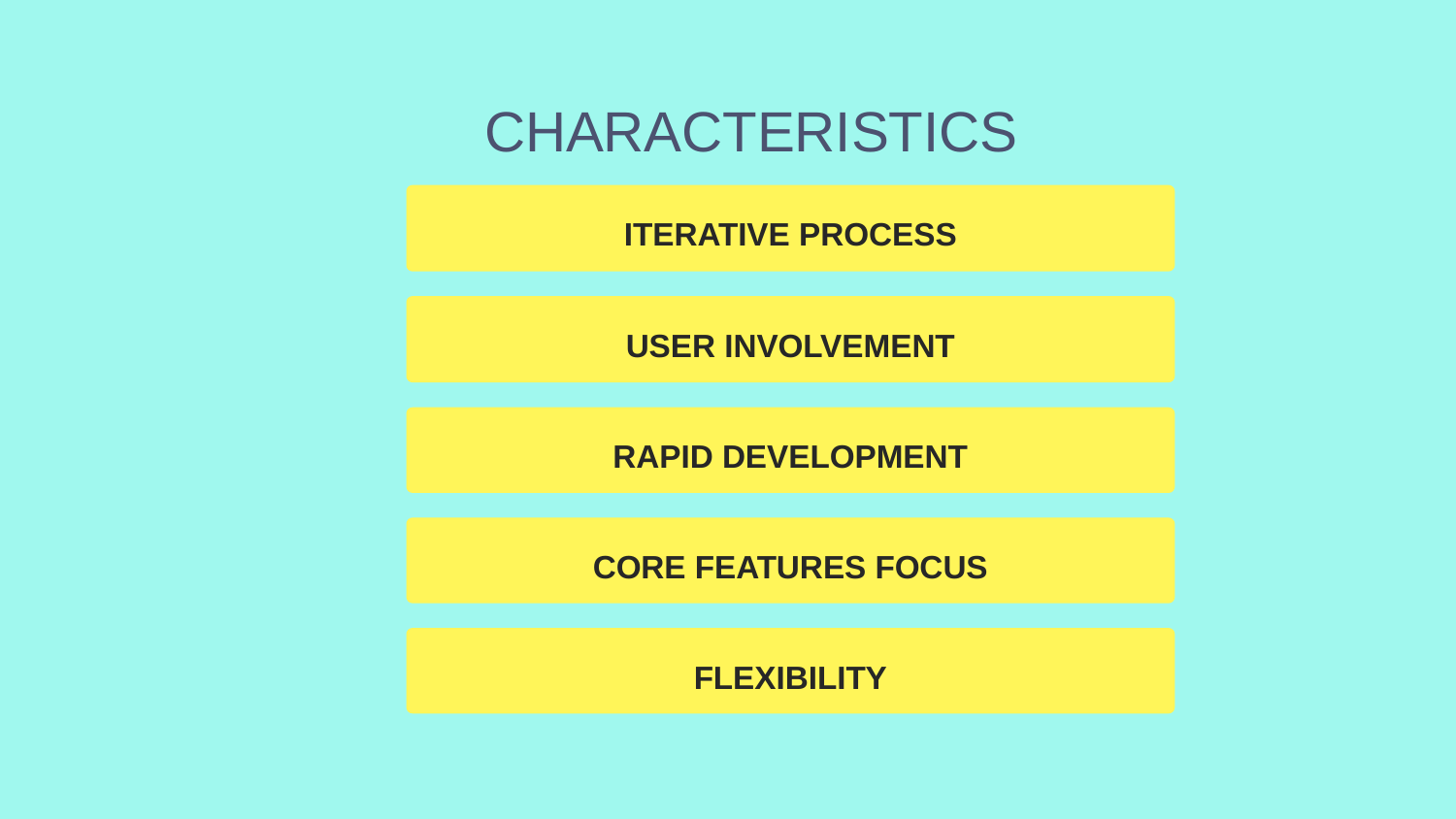

CHARACTERISTICS

ITERATIVE PROCESS

USER INVOLVEMENT

RAPID DEVELOPMENT

CORE FEATURES FOCUS

FLEXIBILITY